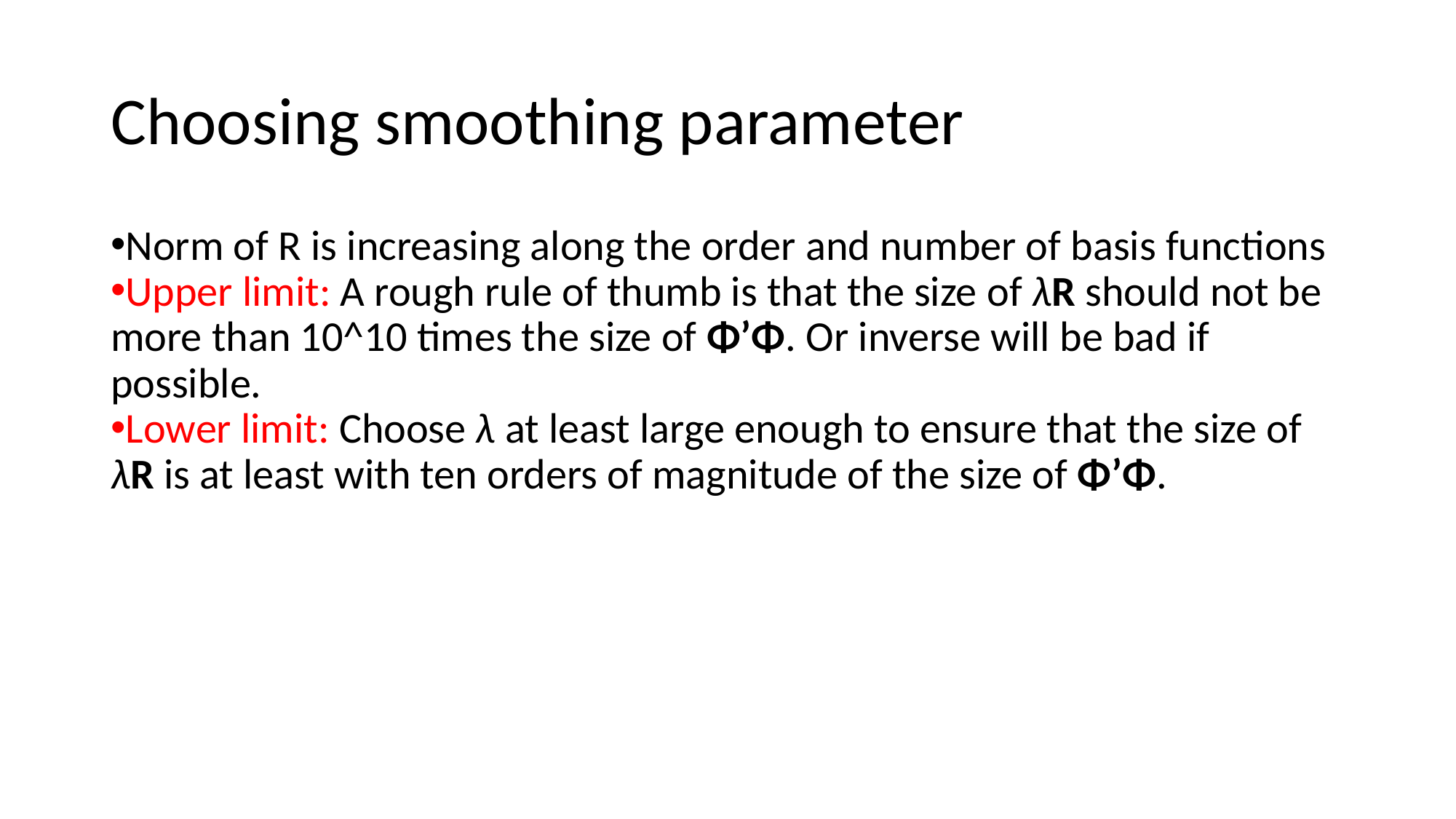

Choosing smoothing parameter
Norm of R is increasing along the order and number of basis functions
Upper limit: A rough rule of thumb is that the size of λR should not be more than 10^10 times the size of Φ’Φ. Or inverse will be bad if possible.
Lower limit: Choose λ at least large enough to ensure that the size of λR is at least with ten orders of magnitude of the size of Φ’Φ.